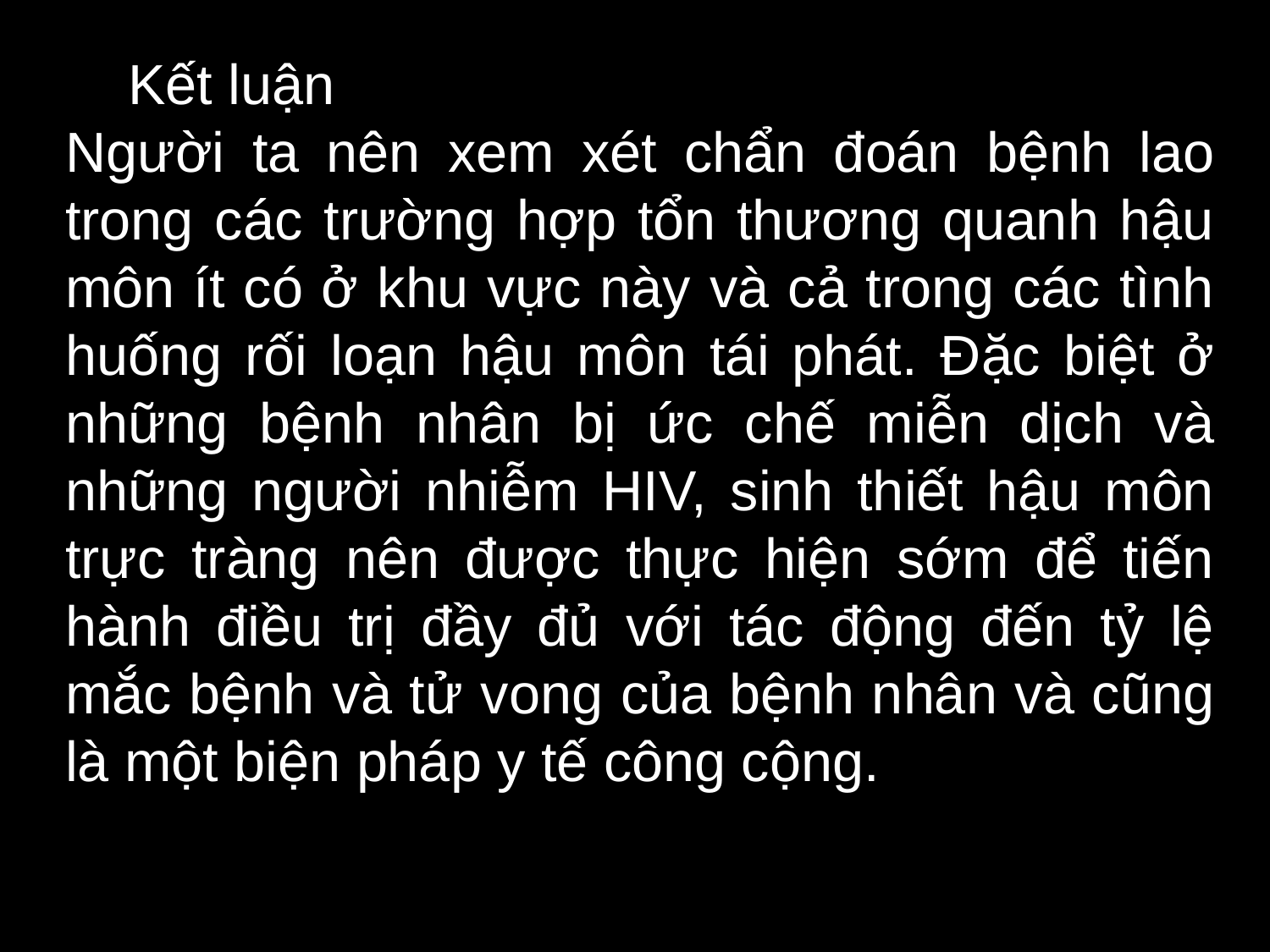

Kết luận
Người ta nên xem xét chẩn đoán bệnh lao trong các trường hợp tổn thương quanh hậu môn ít có ở khu vực này và cả trong các tình huống rối loạn hậu môn tái phát. Đặc biệt ở những bệnh nhân bị ức chế miễn dịch và những người nhiễm HIV, sinh thiết hậu môn trực tràng nên được thực hiện sớm để tiến hành điều trị đầy đủ với tác động đến tỷ lệ mắc bệnh và tử vong của bệnh nhân và cũng là một biện pháp y tế công cộng.